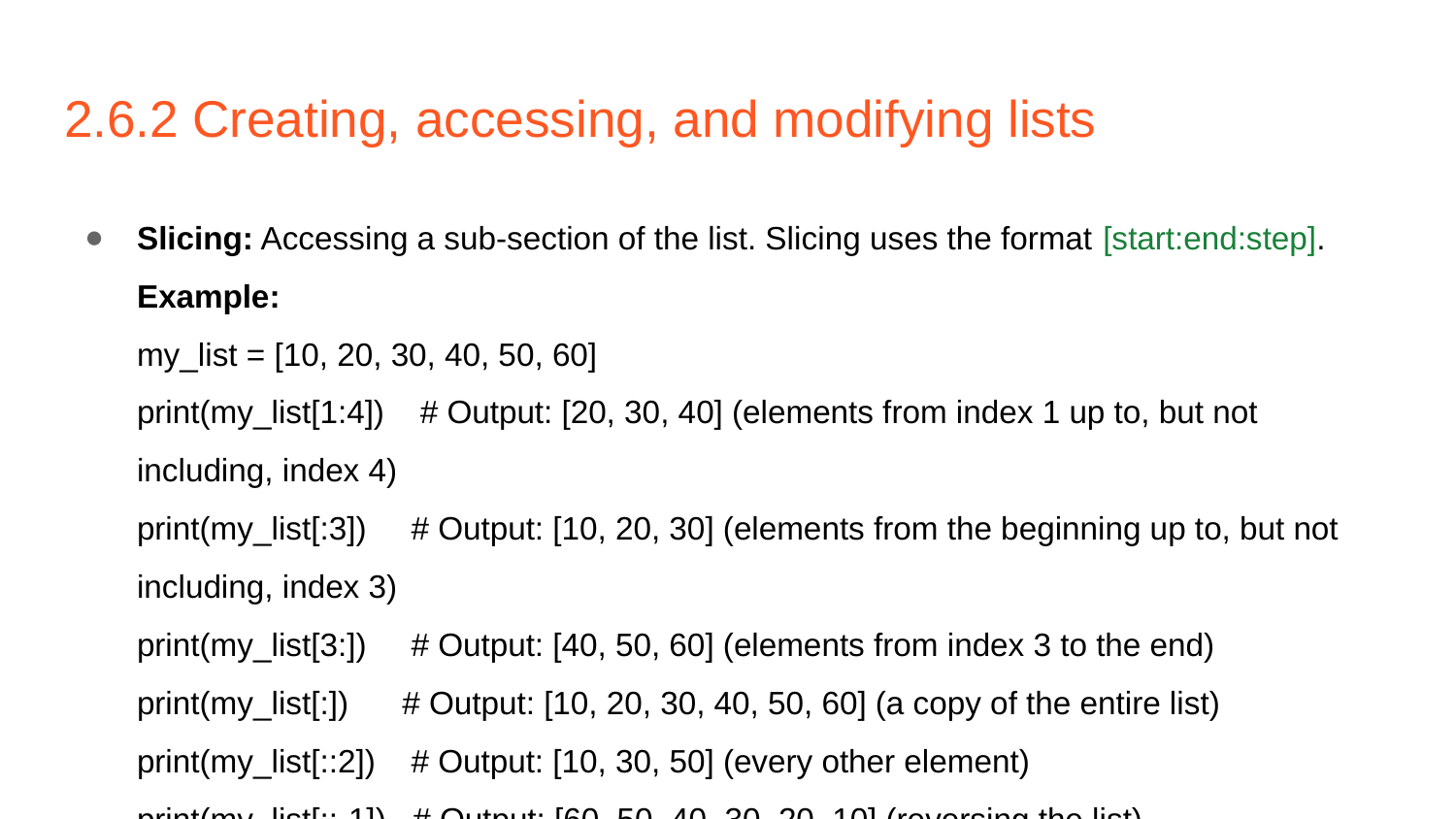

# 2.6.2 Creating, accessing, and modifying lists
Slicing: Accessing a sub-section of the list. Slicing uses the format [start:end:step].
Example:
my_list = [10, 20, 30, 40, 50, 60]
print(my_list[1:4])    # Output: [20, 30, 40] (elements from index 1 up to, but not including, index 4)
print(my_list[:3])     # Output: [10, 20, 30] (elements from the beginning up to, but not including, index 3)
print(my_list[3:])     # Output: [40, 50, 60] (elements from index 3 to the end)
print(my_list[:])      # Output: [10, 20, 30, 40, 50, 60] (a copy of the entire list)
print(my_list[::2])    # Output: [10, 30, 50] (every other element)
print(my_list[::-1])   # Output: [60, 50, 40, 30, 20, 10] (reversing the list)